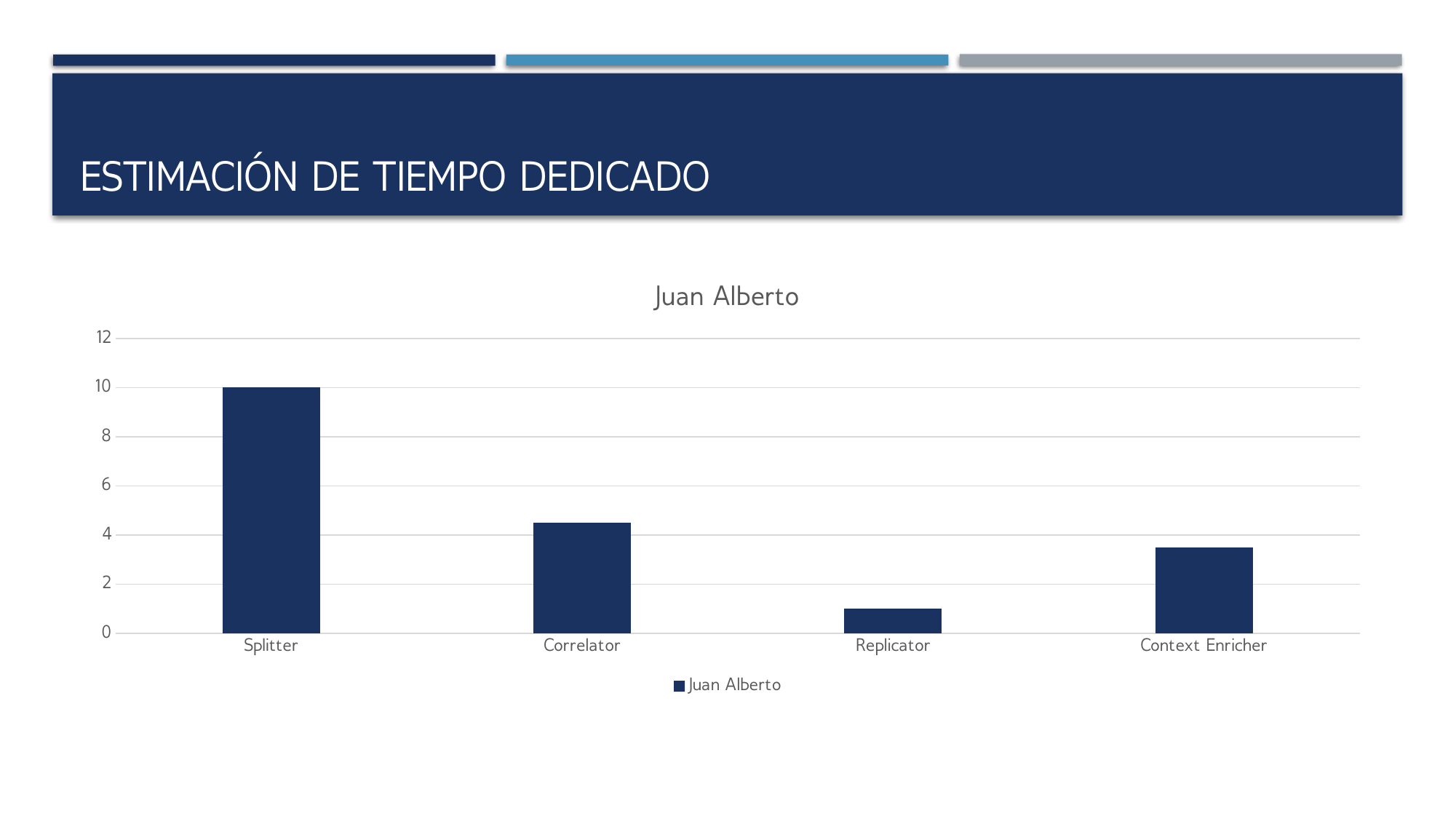

# Estimación de tiempo dedicado

### Chart:

| Category | Juan Alberto |
|---|---|
| Splitter | 10.0 |
| Correlator | 4.5 |
| Replicator | 1.0 |
| Context Enricher | 3.5 |